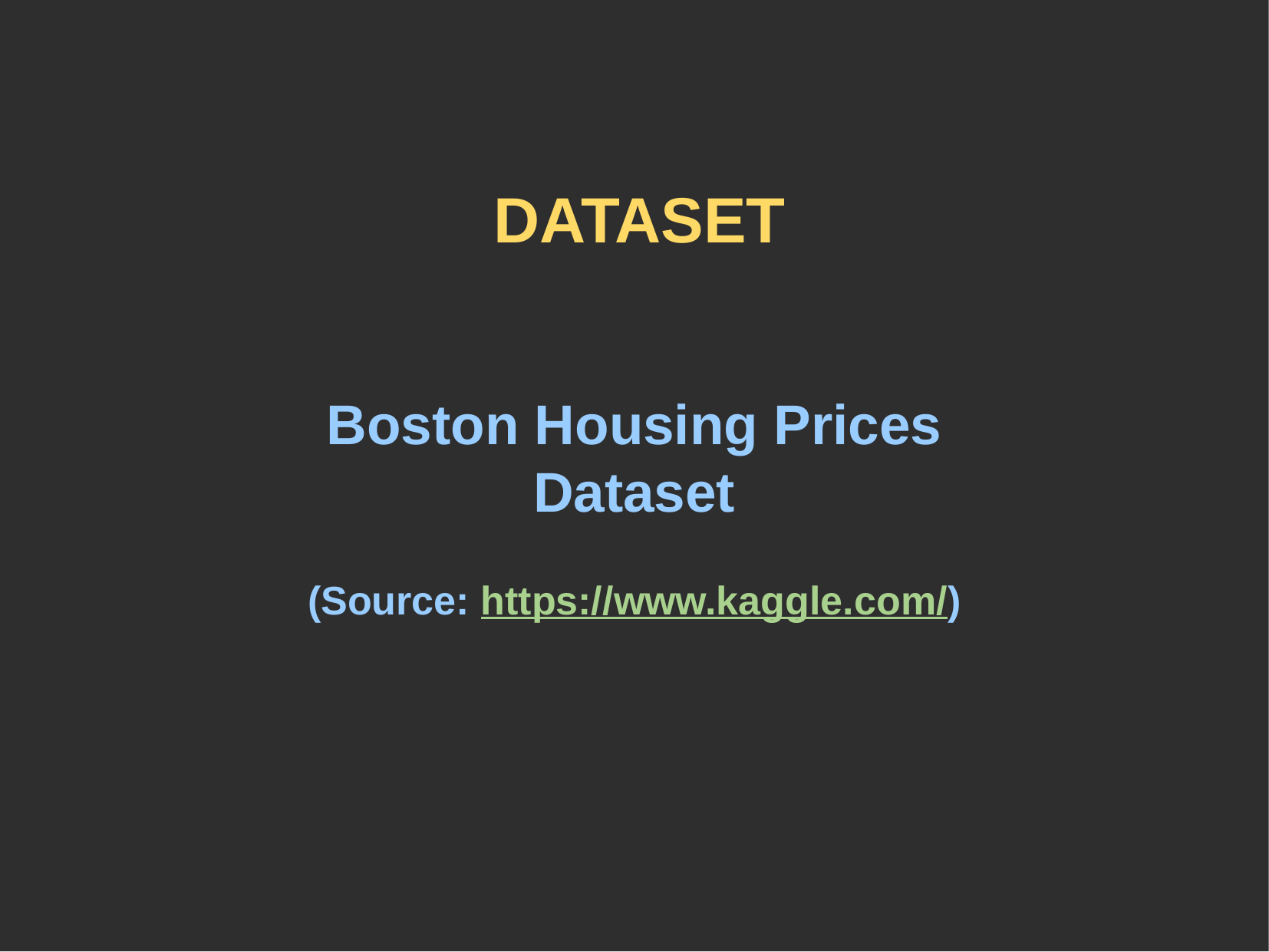

DATASET
Boston Housing Prices Dataset

(Source: https://www.kaggle.com/)